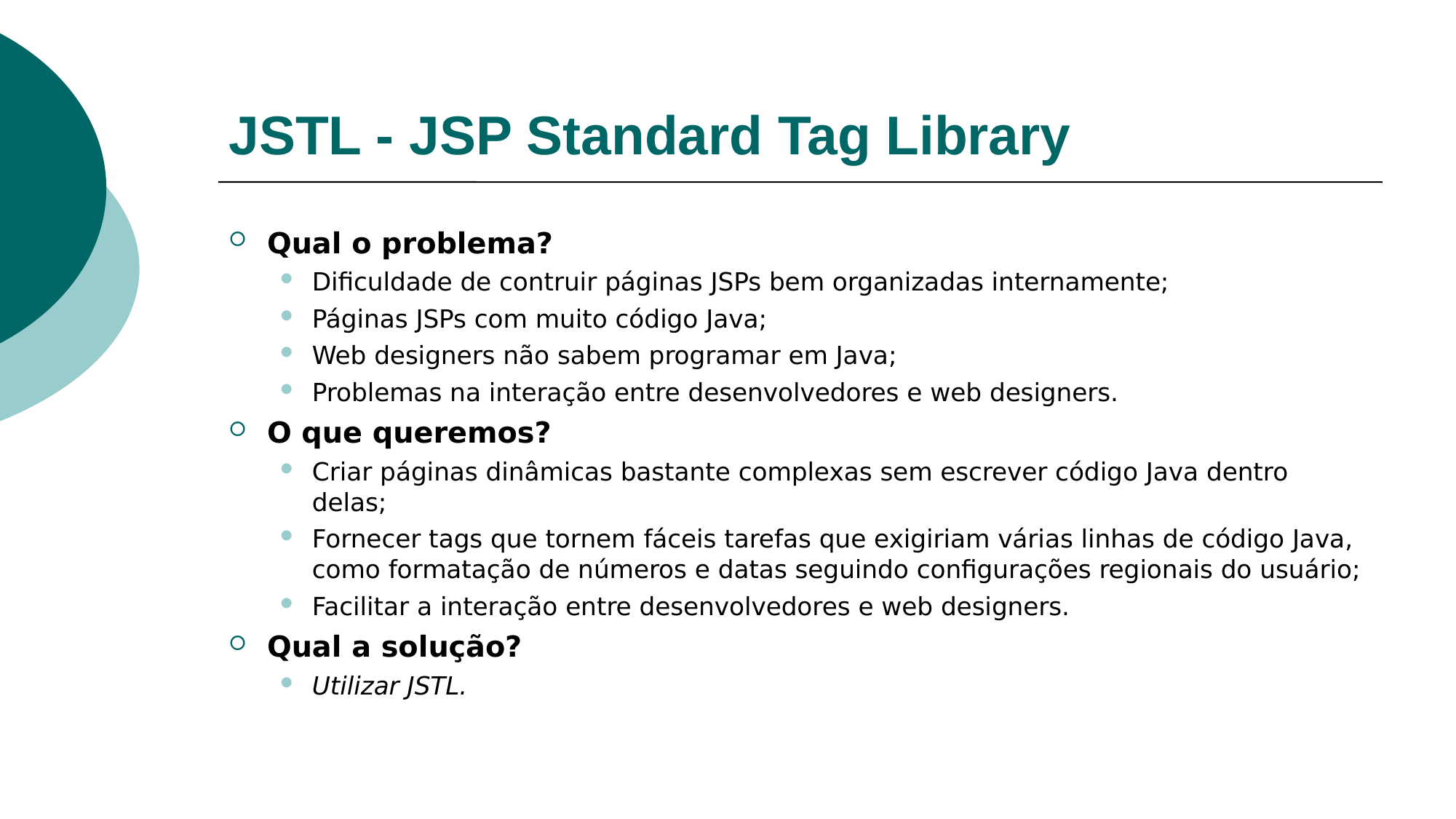

# JSTL - JSP Standard Tag Library
Qual o problema?
Dificuldade de contruir páginas JSPs bem organizadas internamente;
Páginas JSPs com muito código Java;
Web designers não sabem programar em Java;
Problemas na interação entre desenvolvedores e web designers.
O que queremos?
Criar páginas dinâmicas bastante complexas sem escrever código Java dentro delas;
Fornecer tags que tornem fáceis tarefas que exigiriam várias linhas de código Java, como formatação de números e datas seguindo configurações regionais do usuário;
Facilitar a interação entre desenvolvedores e web designers.
Qual a solução?
Utilizar JSTL.